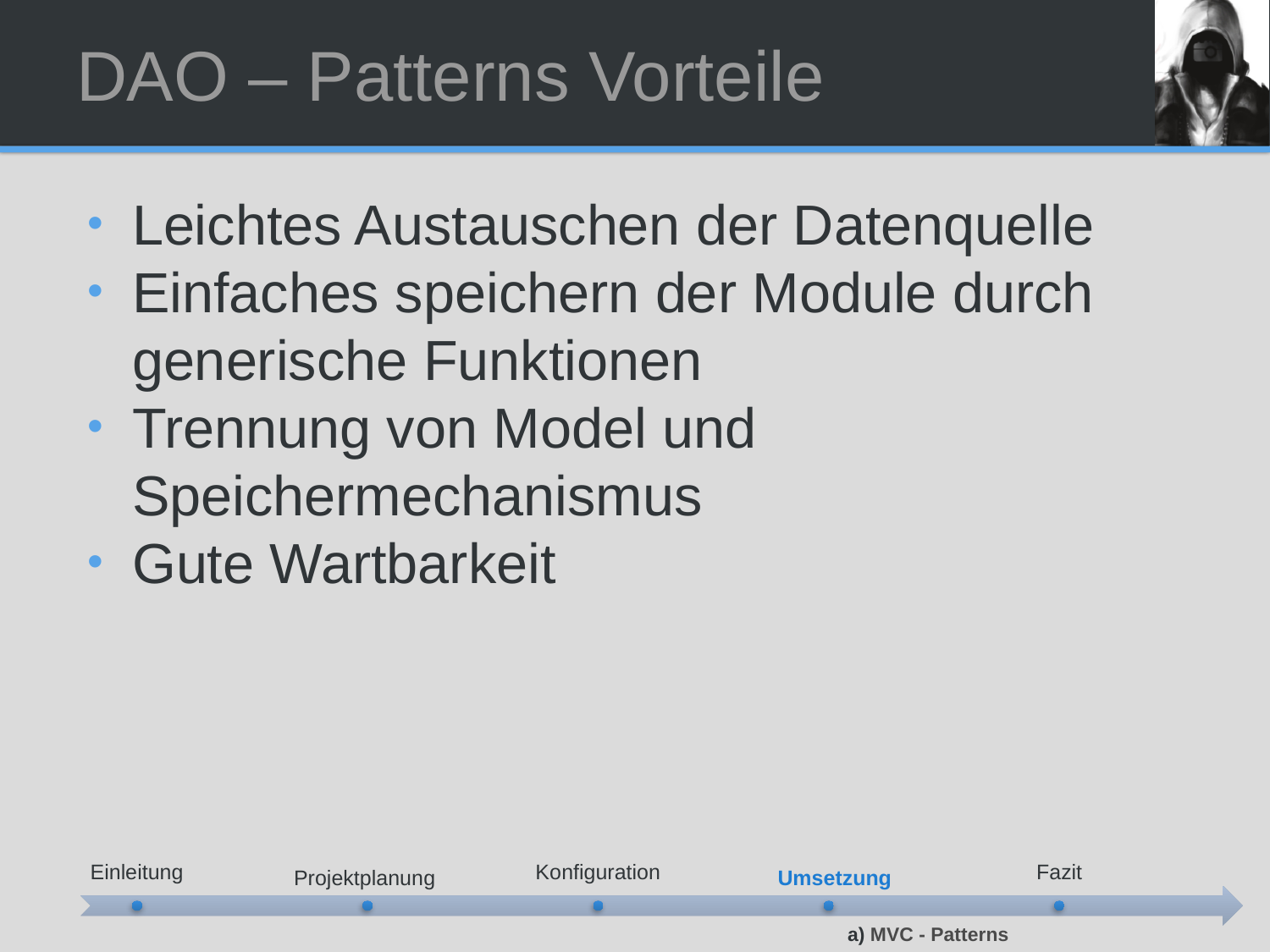

# DAO – Patterns Vorteile
Leichtes Austauschen der Datenquelle
Einfaches speichern der Module durch generische Funktionen
Trennung von Model und Speichermechanismus
Gute Wartbarkeit
Einleitung
Projektplanung
Konfiguration
Umsetzung
Fazit
a) MVC - Patterns